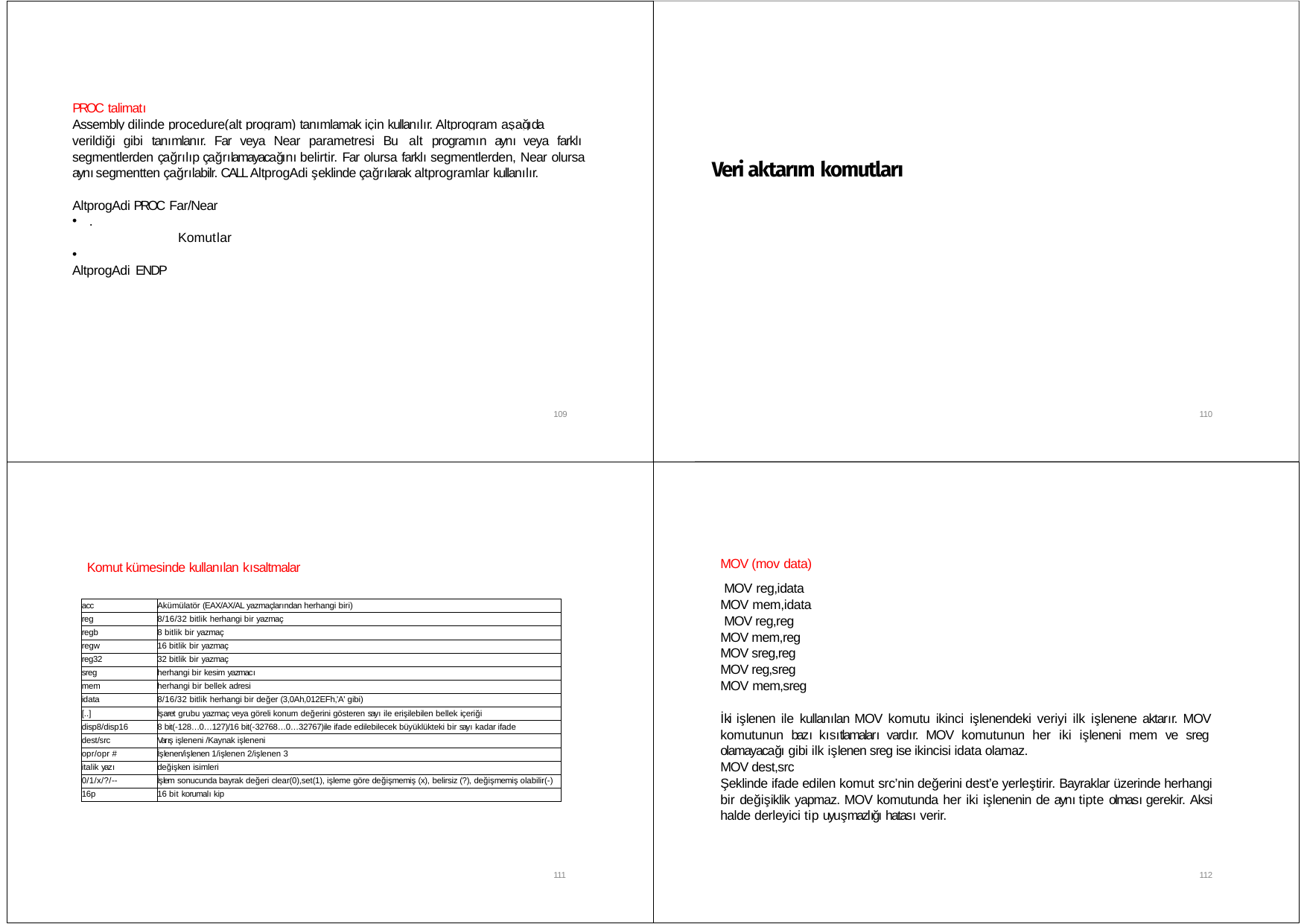

PROC talimatı
Assembly dilinde procedure(alt program) tanımlamak için kullanılır. Altprogram aşağıda

verildiği gibi tanımlanır. Far veya Near parametresi Bu alt programın aynı veya farklı  segmentlerden çağrılıp çağrılamayacağını belirtir. Far olursa farklı segmentlerden, Near olursa  aynı segmentten çağrılabilr. CALL AltprogAdi şeklinde çağrılarak altprogramlar kullanılır.
Veri aktarım komutları

AltprogAdi PROC Far/Near
.
Komutlar
•
AltprogAdi ENDP
109
110

MOV (mov data)  MOV reg,idata
Komut kümesinde kullanılan kısaltmalar
MOV mem,idata  MOV reg,reg  MOV mem,reg  MOV sreg,reg  MOV reg,sreg  MOV mem,sreg

İki işlenen ile kullanılan MOV komutu ikinci işlenendeki veriyi ilk işlenene aktarır. MOV  komutunun bazı kısıtlamaları vardır. MOV komutunun her iki işleneni mem ve sreg  olamayacağı gibi ilk işlenen sreg ise ikincisi idata olamaz.
MOV dest,src
Şeklinde ifade edilen komut src’nin değerini dest’e yerleştirir. Bayraklar üzerinde herhangi  bir değişiklik yapmaz. MOV komutunda her iki işlenenin de aynı tipte olması gerekir. Aksi  halde derleyici tip uyuşmazlığı hatası verir.
| acc | Akümülatör (EAX/AX/AL yazmaçlarından herhangi biri) |
| --- | --- |
| reg | 8/16/32 bitlik herhangi bir yazmaç |
| regb | 8 bitlik bir yazmaç |
| regw | 16 bitlik bir yazmaç |
| reg32 | 32 bitlik bir yazmaç |
| sreg | herhangi bir kesim yazmacı |
| mem | herhangi bir bellek adresi |
| idata | 8/16/32 bitlik herhangi bir değer (3,0Ah,012EFh,'A' gibi) |
| [..] | İşaret grubu yazmaç veya göreli konum değerini gösteren sayı ile erişilebilen bellek içeriği |
| disp8/disp16 | 8 bit(‐128…0…127)/16 bit(‐32768…0…32767)ile ifade edilebilecek büyüklükteki bir sayı kadar ifade |
| dest/src | Varış işleneni /Kaynak işleneni |
| opr/opr # | İşlenen/işlenen 1/işlenen 2/işlenen 3 |
| italik yazı | değişken isimleri |
| 0/1/x/?/‐‐ | İşlem sonucunda bayrak değeri clear(0),set(1), işleme göre değişmemiş (x), belirsiz (?), değişmemiş olabilir(‐) |
| 16p | 16 bit korumalı kip |

111
112